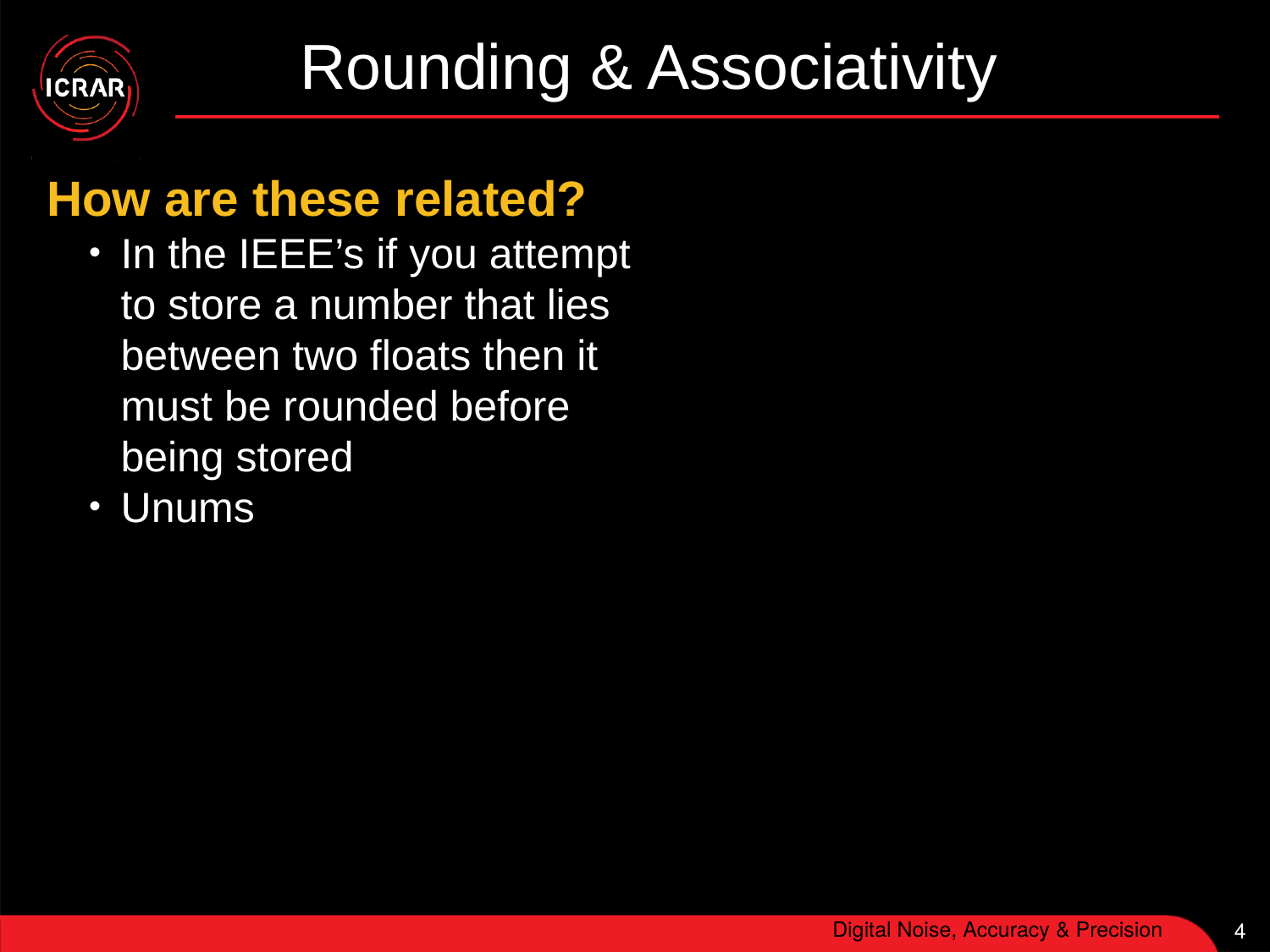

# Rounding & Associativity
How are these related?
In the IEEE’s if you attempt to store a number that lies between two floats then it must be rounded before being stored
Unums
Digital Noise, Accuracy & Precision